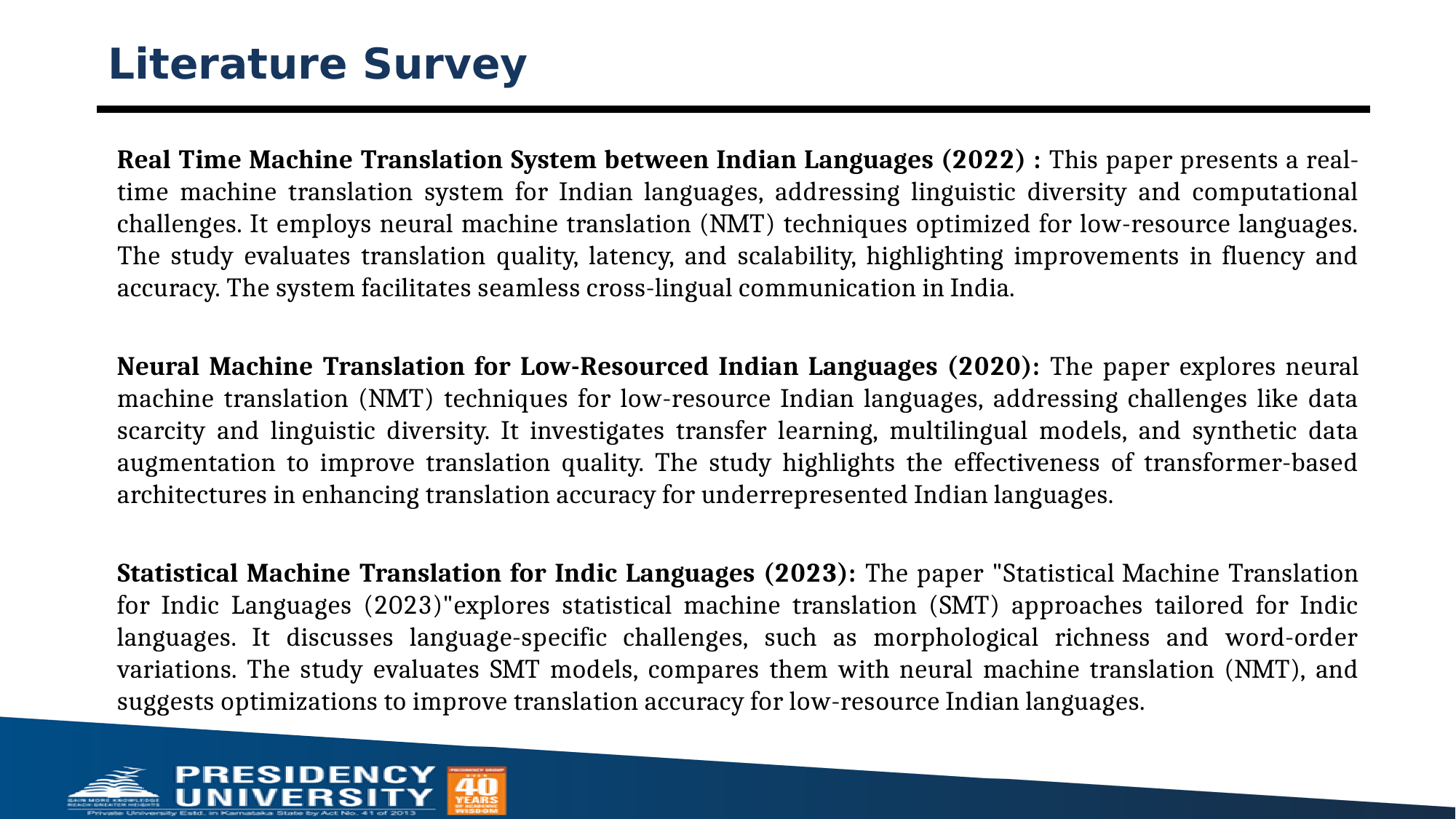

# Literature Survey
Real Time Machine Translation System between Indian Languages (2022) : This paper presents a real-time machine translation system for Indian languages, addressing linguistic diversity and computational challenges. It employs neural machine translation (NMT) techniques optimized for low-resource languages. The study evaluates translation quality, latency, and scalability, highlighting improvements in fluency and accuracy. The system facilitates seamless cross-lingual communication in India.

Neural Machine Translation for Low-Resourced Indian Languages (2020): The paper explores neural machine translation (NMT) techniques for low-resource Indian languages, addressing challenges like data scarcity and linguistic diversity. It investigates transfer learning, multilingual models, and synthetic data augmentation to improve translation quality. The study highlights the effectiveness of transformer-based architectures in enhancing translation accuracy for underrepresented Indian languages.

Statistical Machine Translation for Indic Languages (2023): The paper "Statistical Machine Translation for Indic Languages (2023)"explores statistical machine translation (SMT) approaches tailored for Indic languages. It discusses language-specific challenges, such as morphological richness and word-order variations. The study evaluates SMT models, compares them with neural machine translation (NMT), and suggests optimizations to improve translation accuracy for low-resource Indian languages.